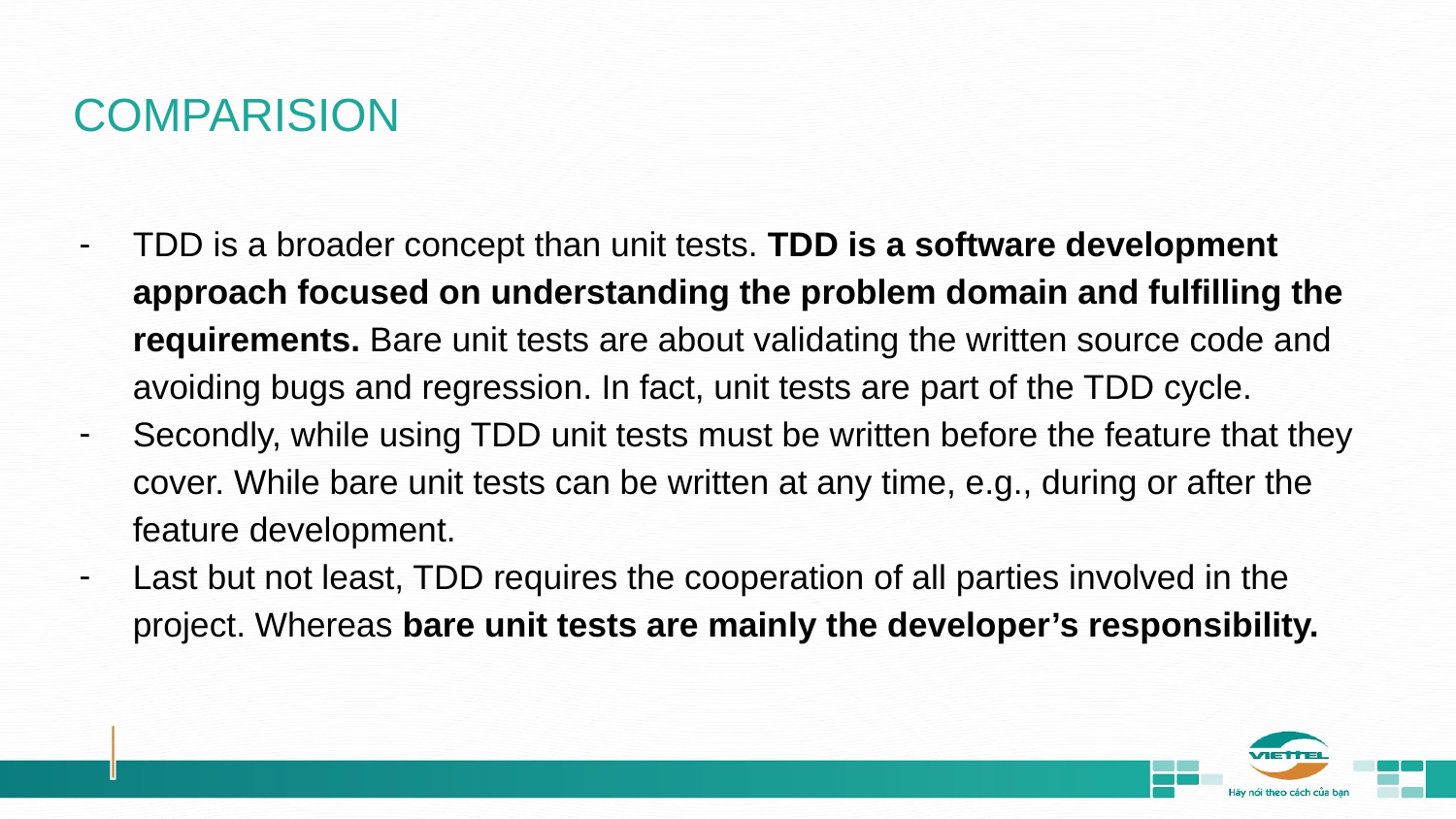

# COMPARISION
TDD is a broader concept than unit tests. TDD is a software development approach focused on understanding the problem domain and fulfilling the requirements. Bare unit tests are about validating the written source code and avoiding bugs and regression. In fact, unit tests are part of the TDD cycle.
Secondly, while using TDD unit tests must be written before the feature that they cover. While bare unit tests can be written at any time, e.g., during or after the feature development.
Last but not least, TDD requires the cooperation of all parties involved in the project. Whereas bare unit tests are mainly the developer’s responsibility.